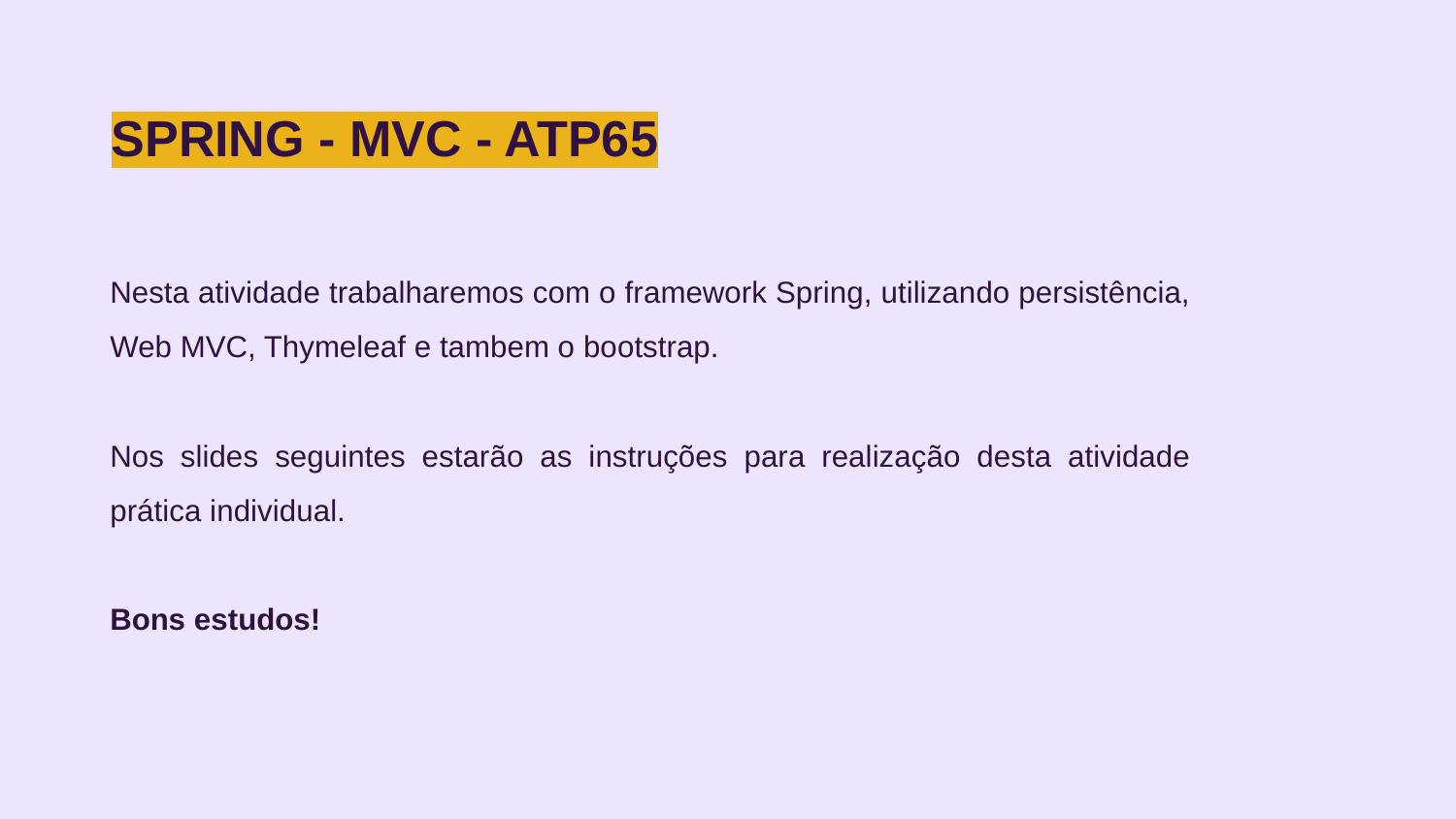

SPRING - MVC - ATP65
Nesta atividade trabalharemos com o framework Spring, utilizando persistência, Web MVC, Thymeleaf e tambem o bootstrap.

Nos slides seguintes estarão as instruções para realização desta atividade prática individual.

Bons estudos!